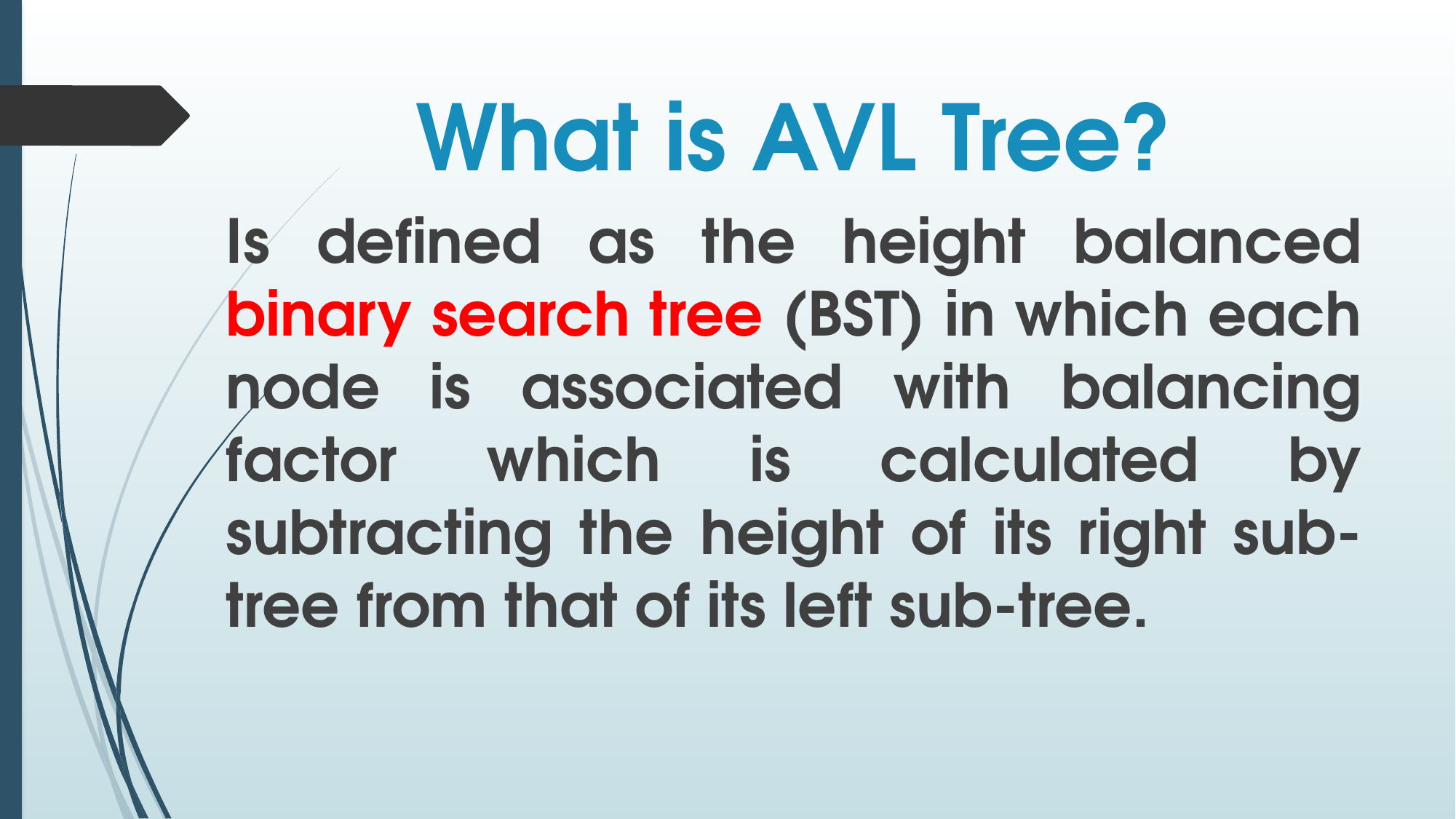

# What is AVL Tree?
Is defined as the height balanced binary search tree (BST) in which each node is associated with balancing factor which is calculated by subtracting the height of its right sub-tree from that of its left sub-tree.